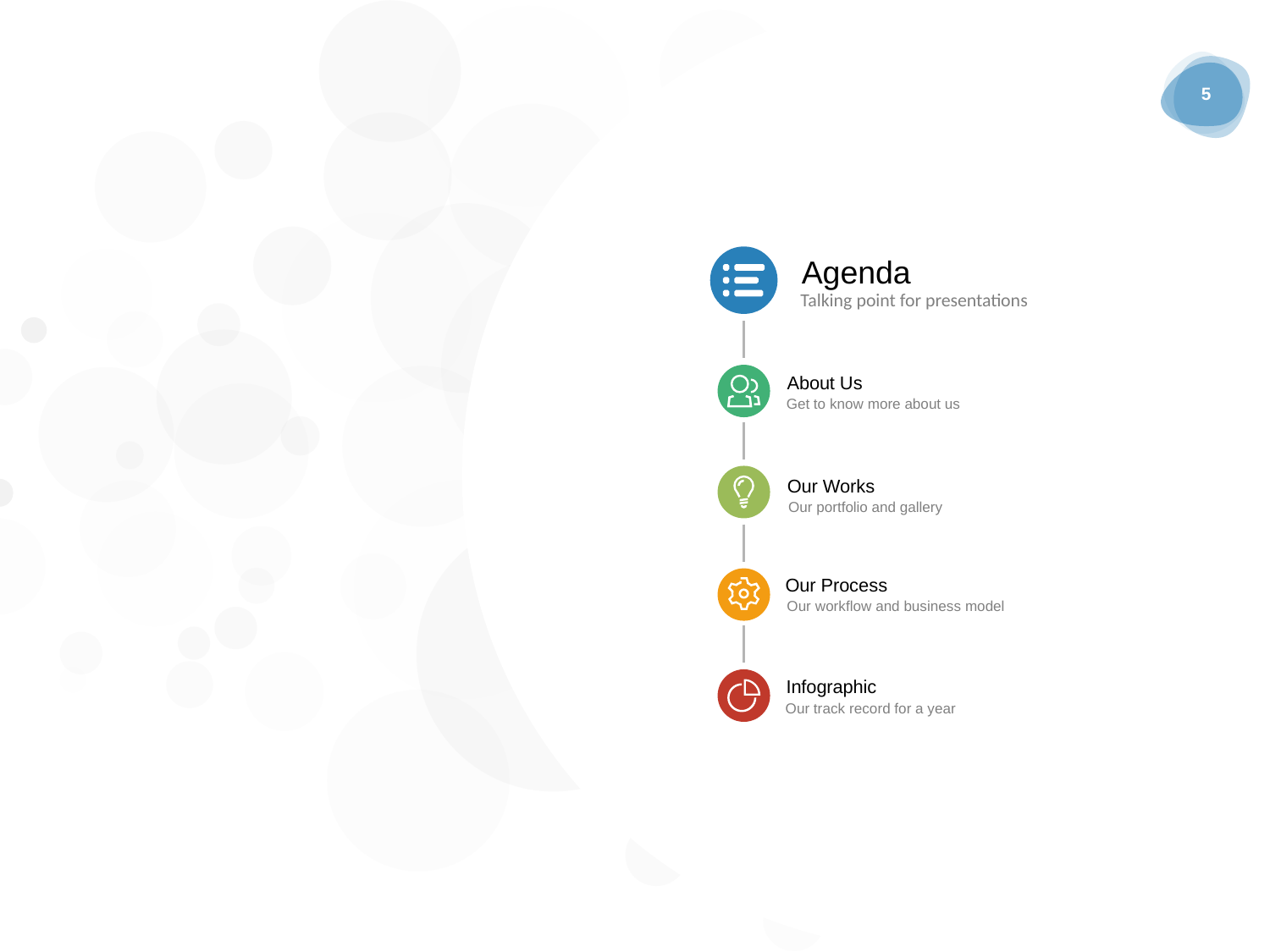

5
Agenda

Talking point for presentations

About Us

Get to know more about us

Our Works

Our portfolio and gallery
Our Process

Our workflow and business model
Infographic

Our track record for a year